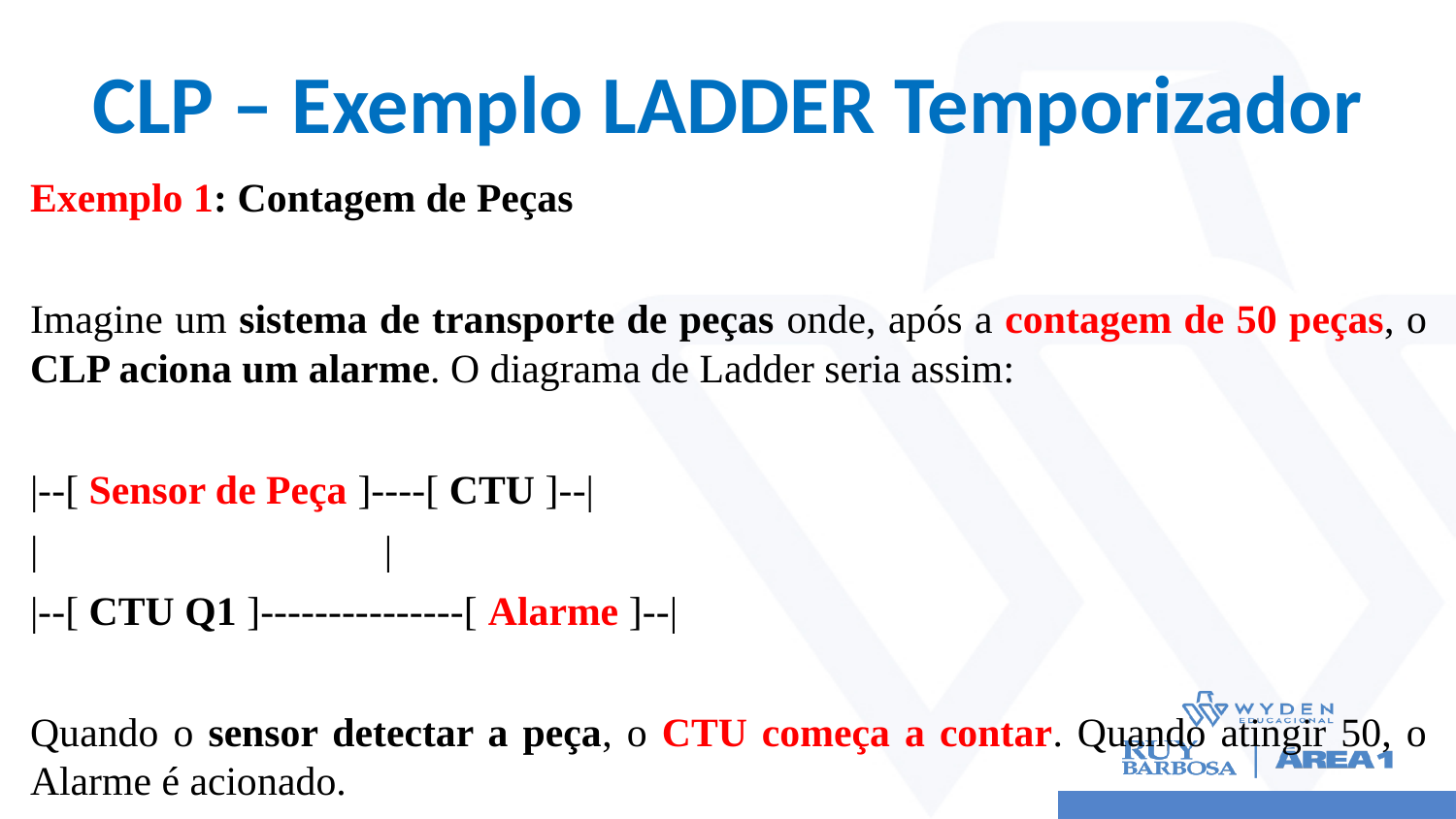

# CLP – Exemplo LADDER Temporizador
Exemplo 1: Contagem de Peças

Imagine um sistema de transporte de peças onde, após a contagem de 50 peças, o CLP aciona um alarme. O diagrama de Ladder seria assim:

|--[ Sensor de Peça ]----[ CTU ]--|
|                                  |
|--[ CTU Q1 ]---------------[ Alarme ]--|

Quando o sensor detectar a peça, o CTU começa a contar. Quando atingir 50, o Alarme é acionado.